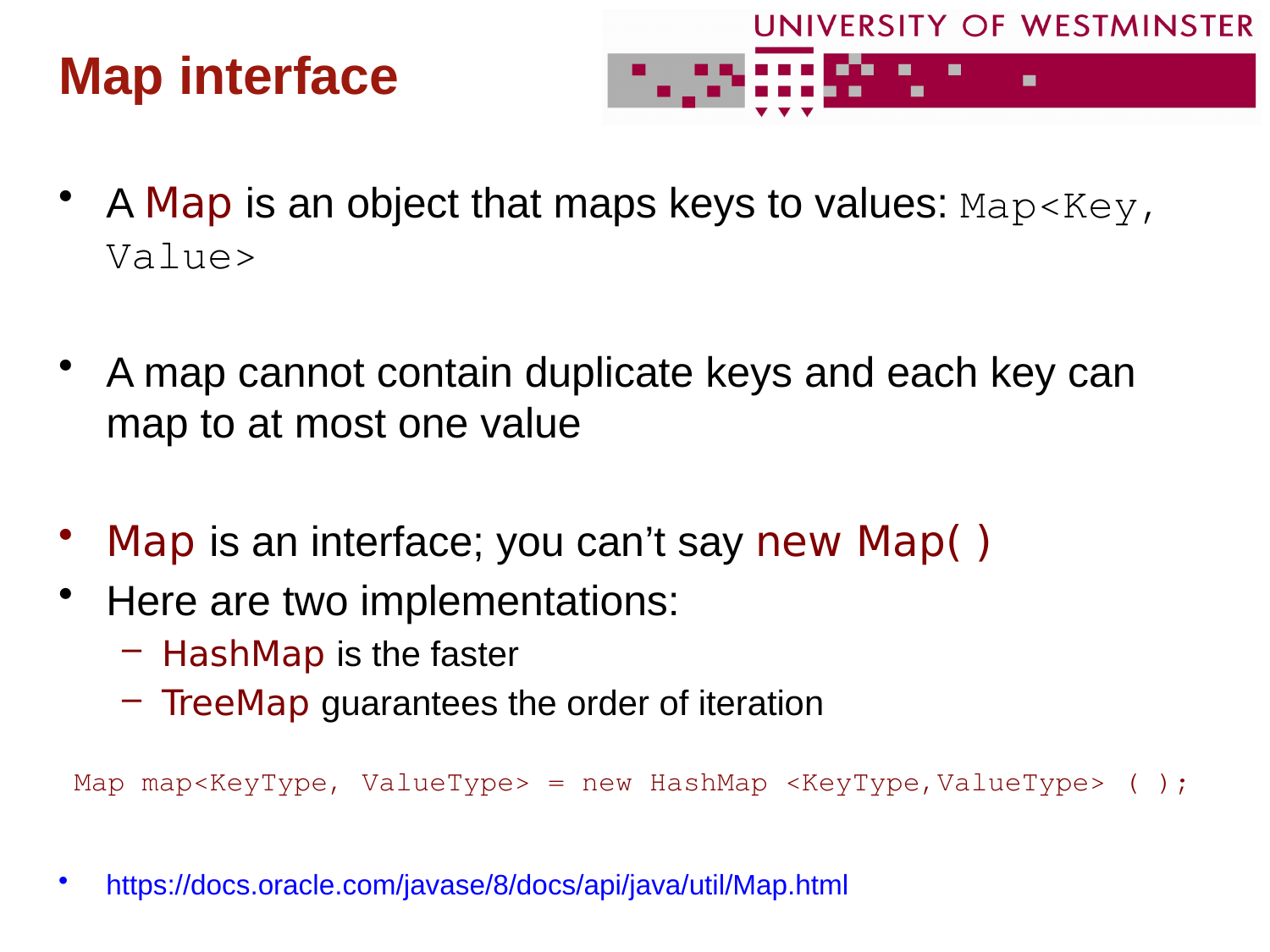

# Map interface
A Map is an object that maps keys to values: Map<Key, Value>

A map cannot contain duplicate keys and each key can map to at most one value

Map is an interface; you can’t say new Map( )
Here are two implementations:
HashMap is the faster
TreeMap guarantees the order of iteration
 Map map<KeyType, ValueType> = new HashMap <KeyType,ValueType> ( );
https://docs.oracle.com/javase/8/docs/api/java/util/Map.html